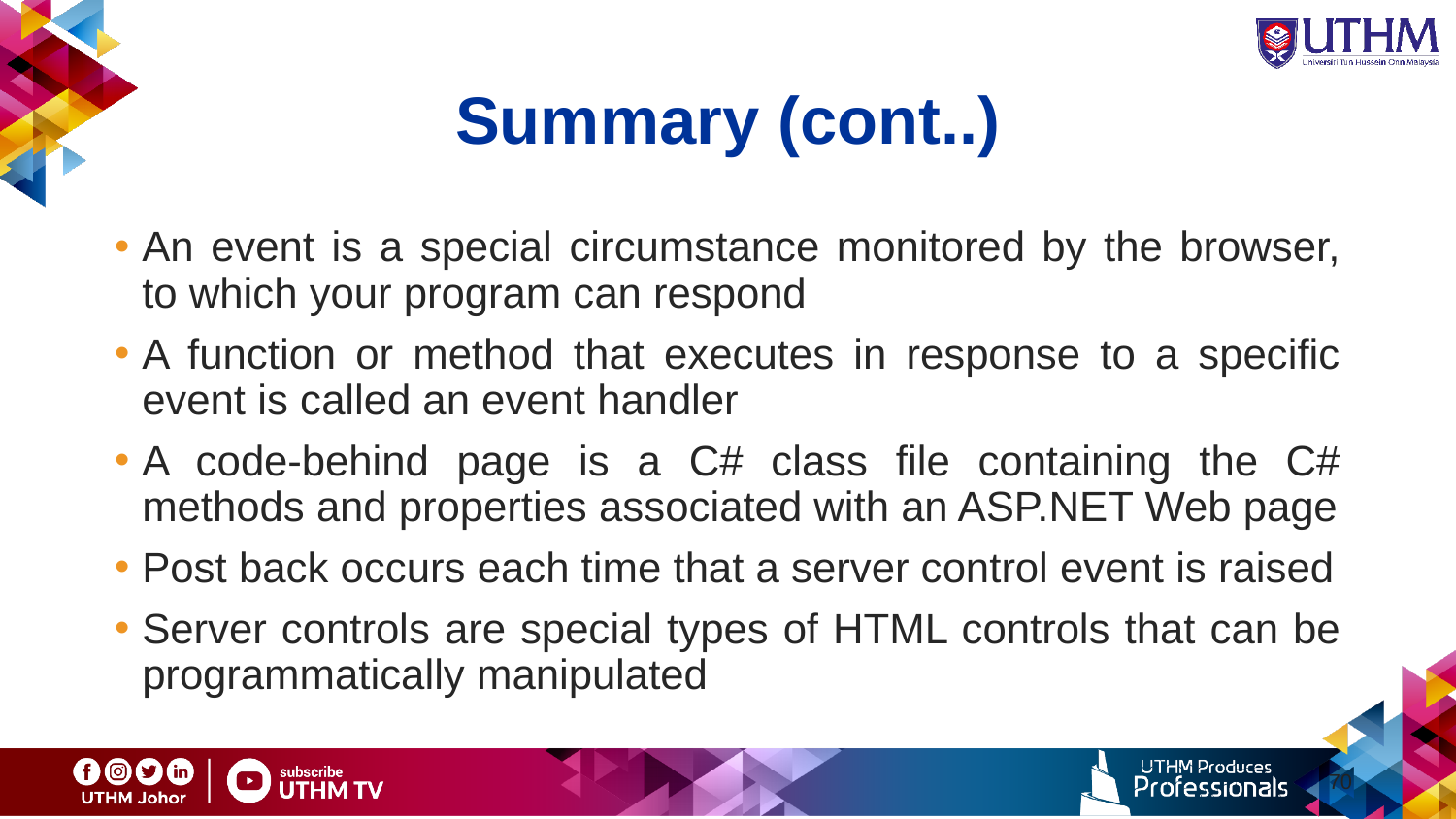

# Summary (cont..)‏
An event is a special circumstance monitored by the browser, to which your program can respond
A function or method that executes in response to a specific event is called an event handler
A code-behind page is a C# class file containing the C# methods and properties associated with an ASP.NET Web page
Post back occurs each time that a server control event is raised
Server controls are special types of HTML controls that can be programmatically manipulated

70